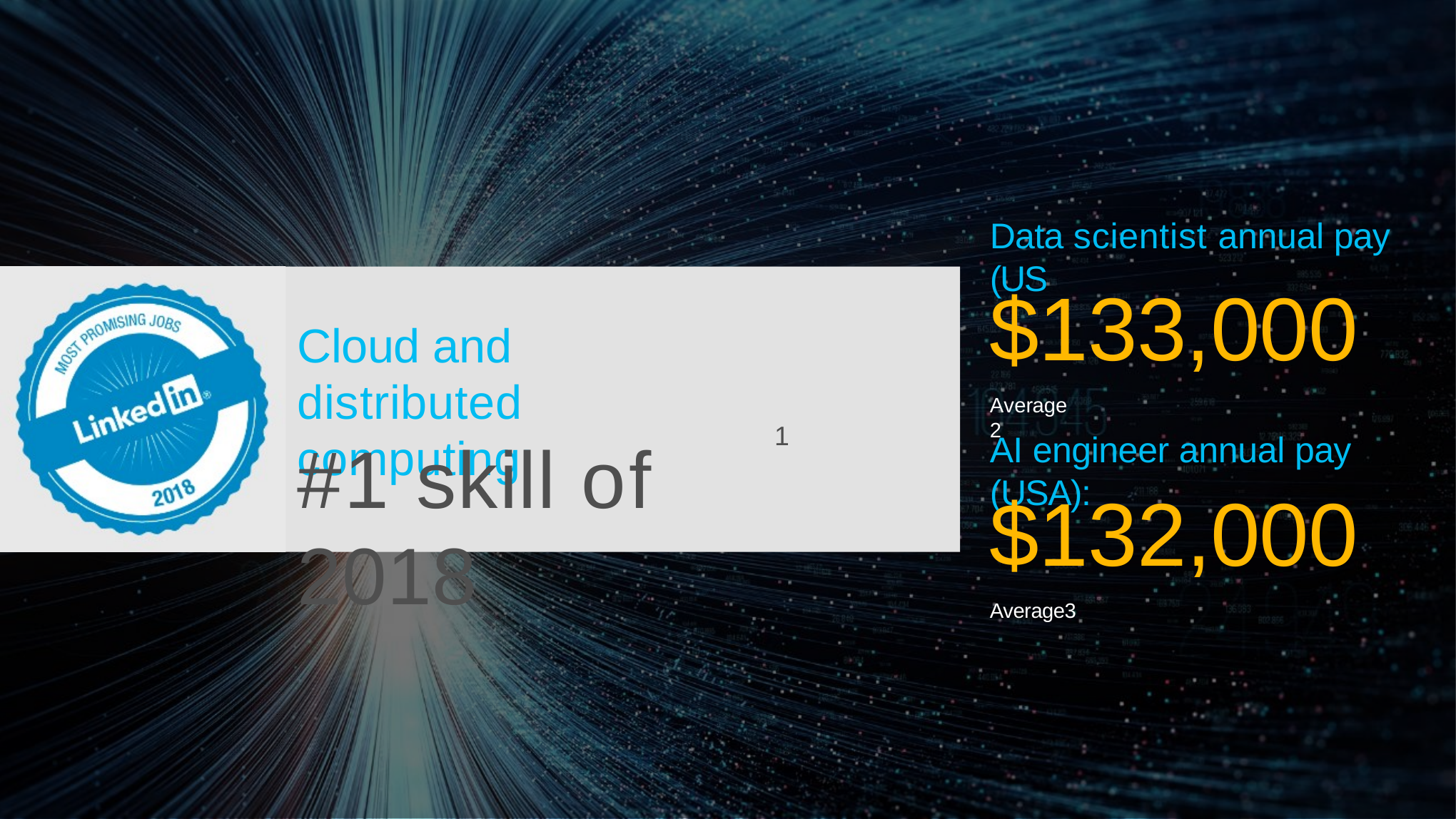

Data scientist annual pay (US

# $133,000
Cloud and distributed  computing:
Average2
$132,000
Average3
1
AI engineer annual pay (USA):
#1 skill of 2018